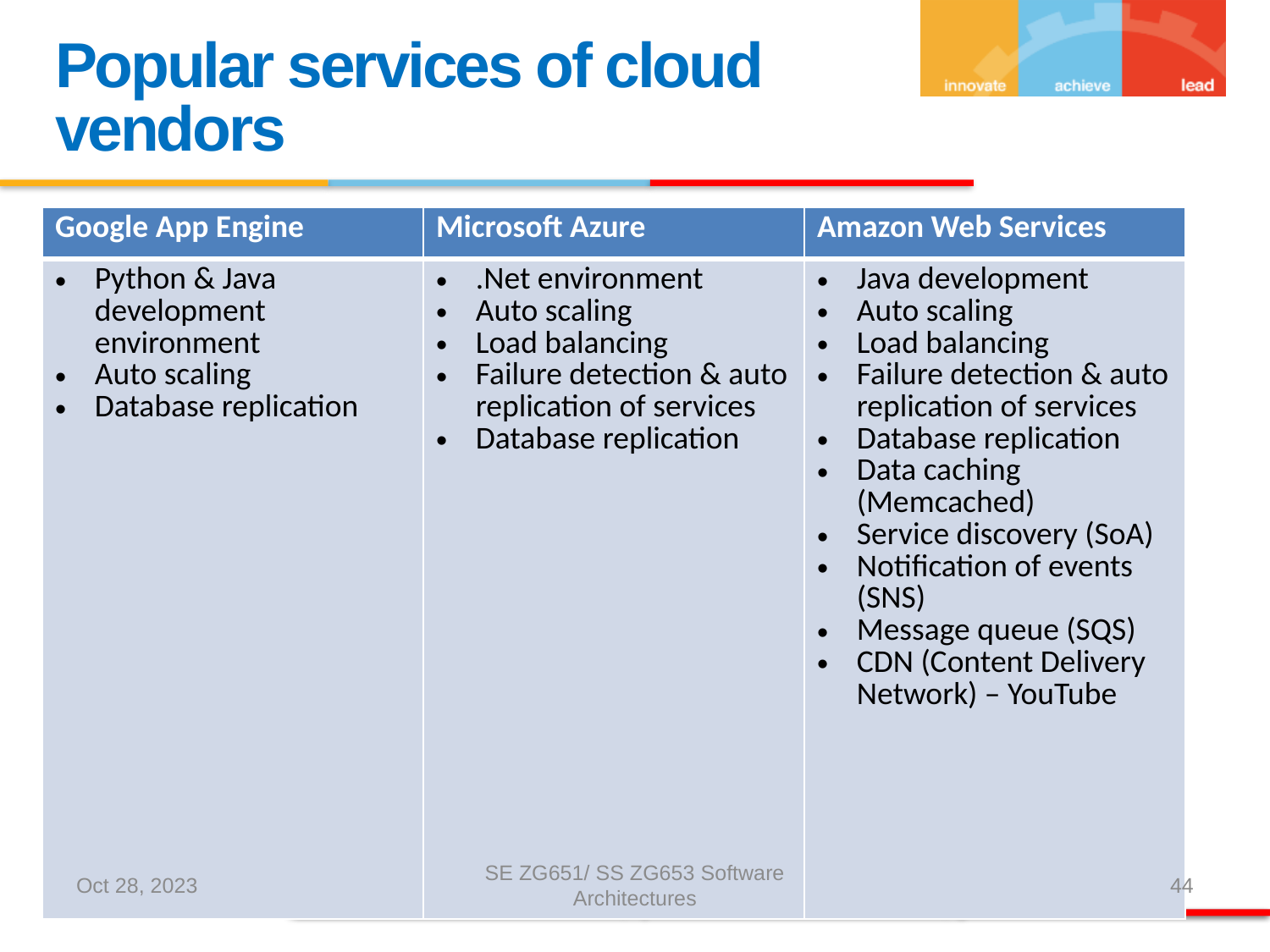

Popular services of cloud vendors
| Google App Engine | Microsoft Azure | Amazon Web Services |
| --- | --- | --- |
| Python & Java development environment Auto scaling Database replication | .Net environment Auto scaling Load balancing Failure detection & auto replication of services Database replication | Java development Auto scaling Load balancing Failure detection & auto replication of services Database replication Data caching (Memcached) Service discovery (SoA) Notification of events (SNS) Message queue (SQS) CDN (Content Delivery Network) – YouTube |
Oct 28, 2023
SE ZG651/ SS ZG653 Software Architectures
44